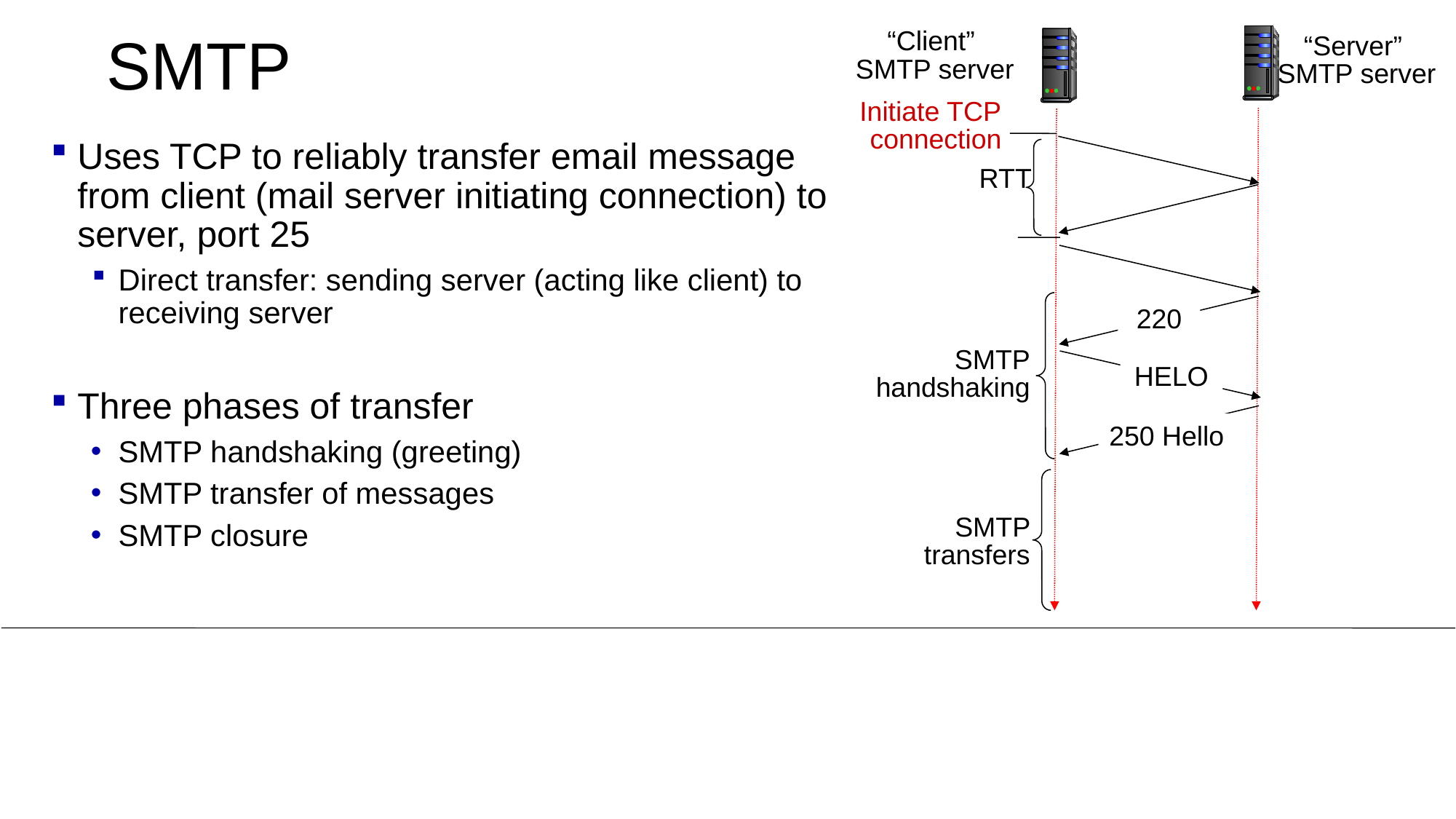

# SMTP
“Client”
 SMTP server

“Server”
 SMTP server
Initiate TCP
connection

Uses TCP to reliably transfer email message from client (mail server initiating connection) to server, port 25
Direct transfer: sending server (acting like client) to receiving server

Three phases of transfer
SMTP handshaking (greeting)
SMTP transfer of messages
SMTP closure

RTT

220

SMTP handshaking

HELO

250 Hello

SMTP transfers